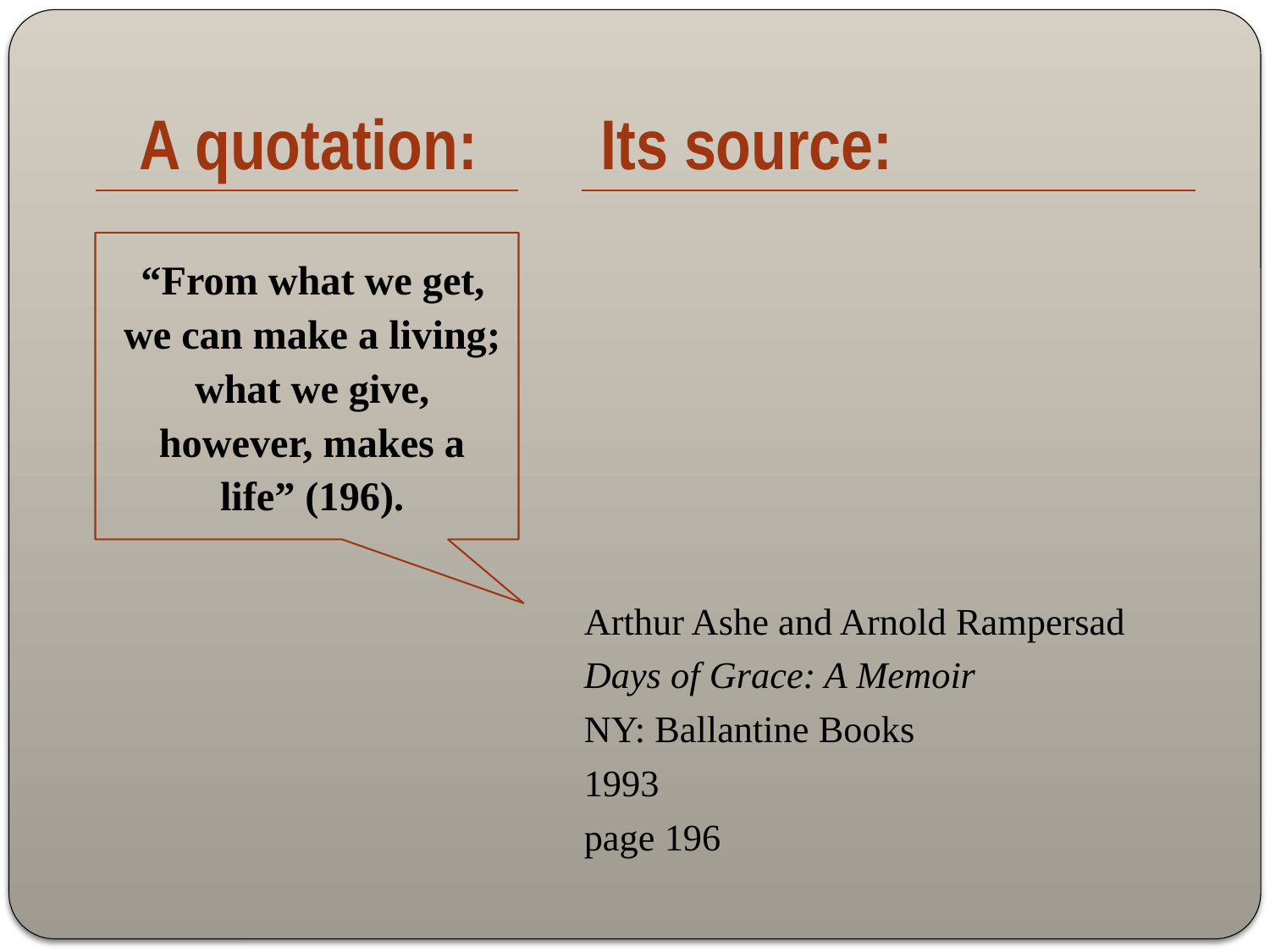

# A quotation:	     Its source:

“From what we get, we can make a living; what we give, however, makes a life” (196).
Arthur Ashe and Arnold Rampersad
Days of Grace: A Memoir
NY: Ballantine Books
1993
page 196